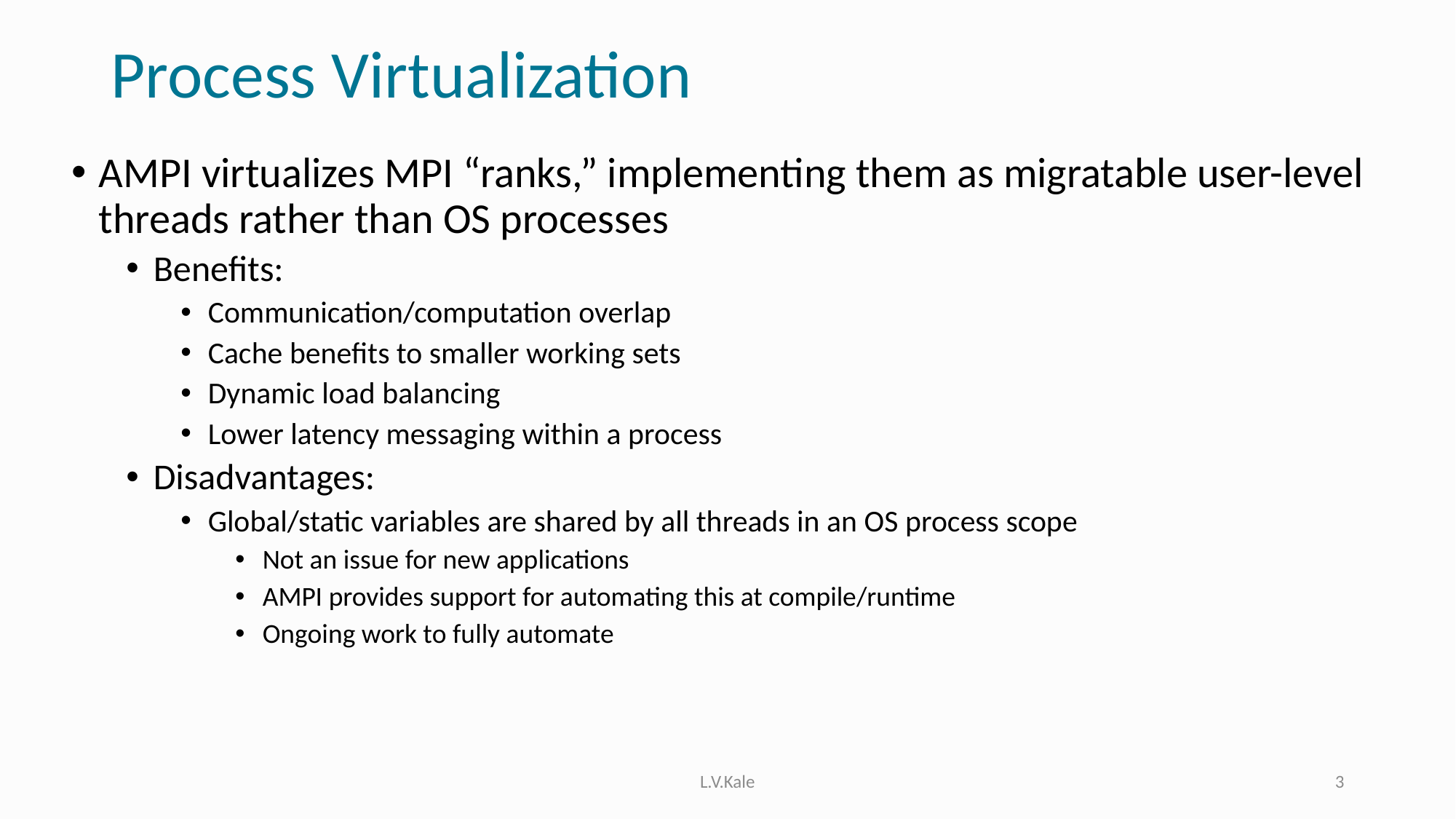

# Process Virtualization
AMPI virtualizes MPI “ranks,” implementing them as migratable user-level threads rather than OS processes
Benefits:
Communication/computation overlap
Cache benefits to smaller working sets
Dynamic load balancing
Lower latency messaging within a process
Disadvantages:
Global/static variables are shared by all threads in an OS process scope
Not an issue for new applications
AMPI provides support for automating this at compile/runtime
Ongoing work to fully automate
L.V.Kale
3